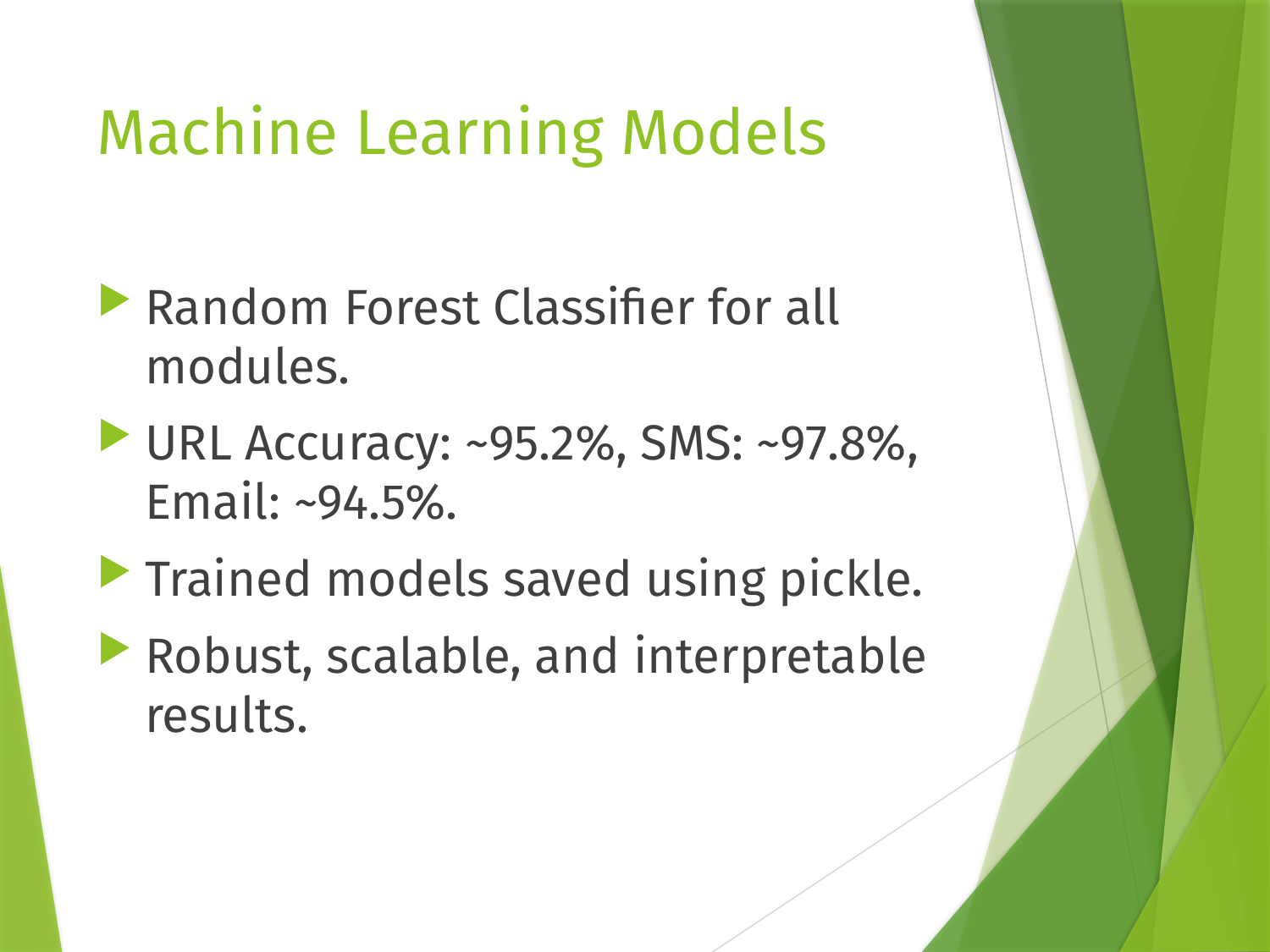

# Machine Learning Models

Random Forest Classifier for all modules.
URL Accuracy: ~95.2%, SMS: ~97.8%, Email: ~94.5%.
Trained models saved using pickle.
Robust, scalable, and interpretable results.